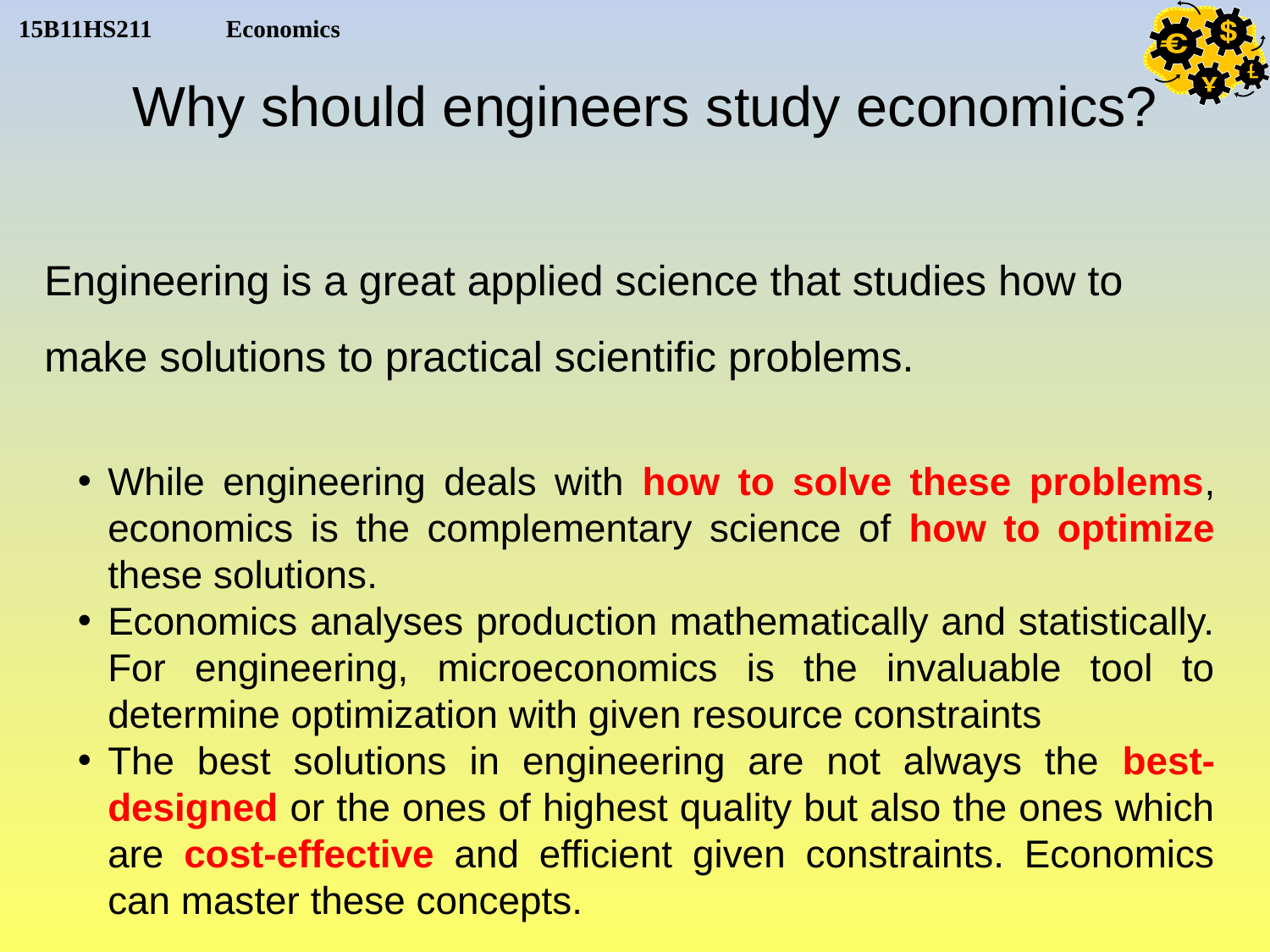

# Why should engineers study economics?
Engineering is a great applied science that studies how to make solutions to practical scientific problems.

While engineering deals with how to solve these problems, economics is the complementary science of how to optimize these solutions.
Economics analyses production mathematically and statistically. For engineering, microeconomics is the invaluable tool to determine optimization with given resource constraints
The best solutions in engineering are not always the best-designed or the ones of highest quality but also the ones which are cost-effective and efficient given constraints. Economics can master these concepts.